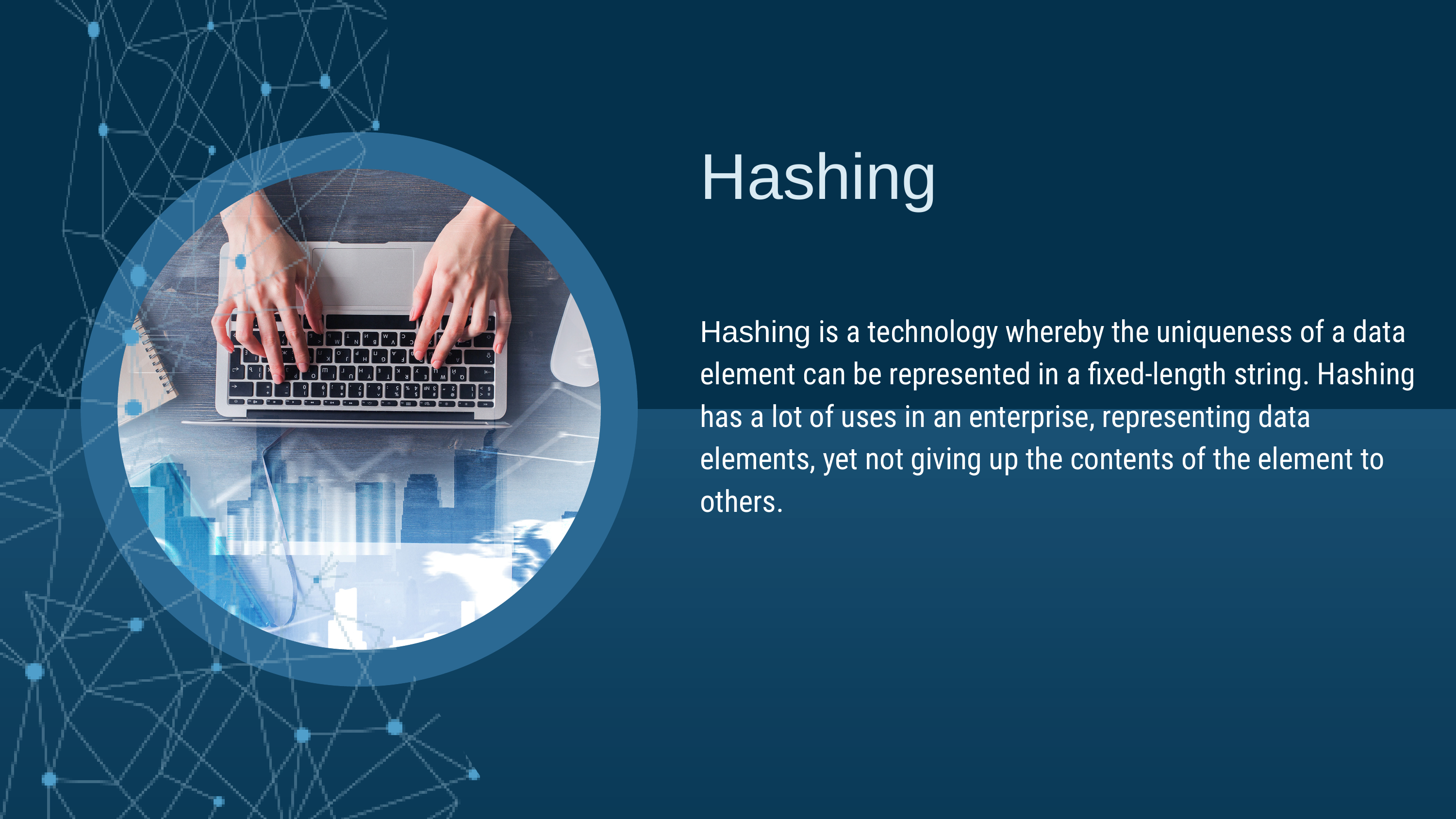

Hashing

Hashing is a technology whereby the uniqueness of a data element can be represented in a fixed-length string. Hashing has a lot of uses in an enterprise, representing data elements, yet not giving up the contents of the element to others.